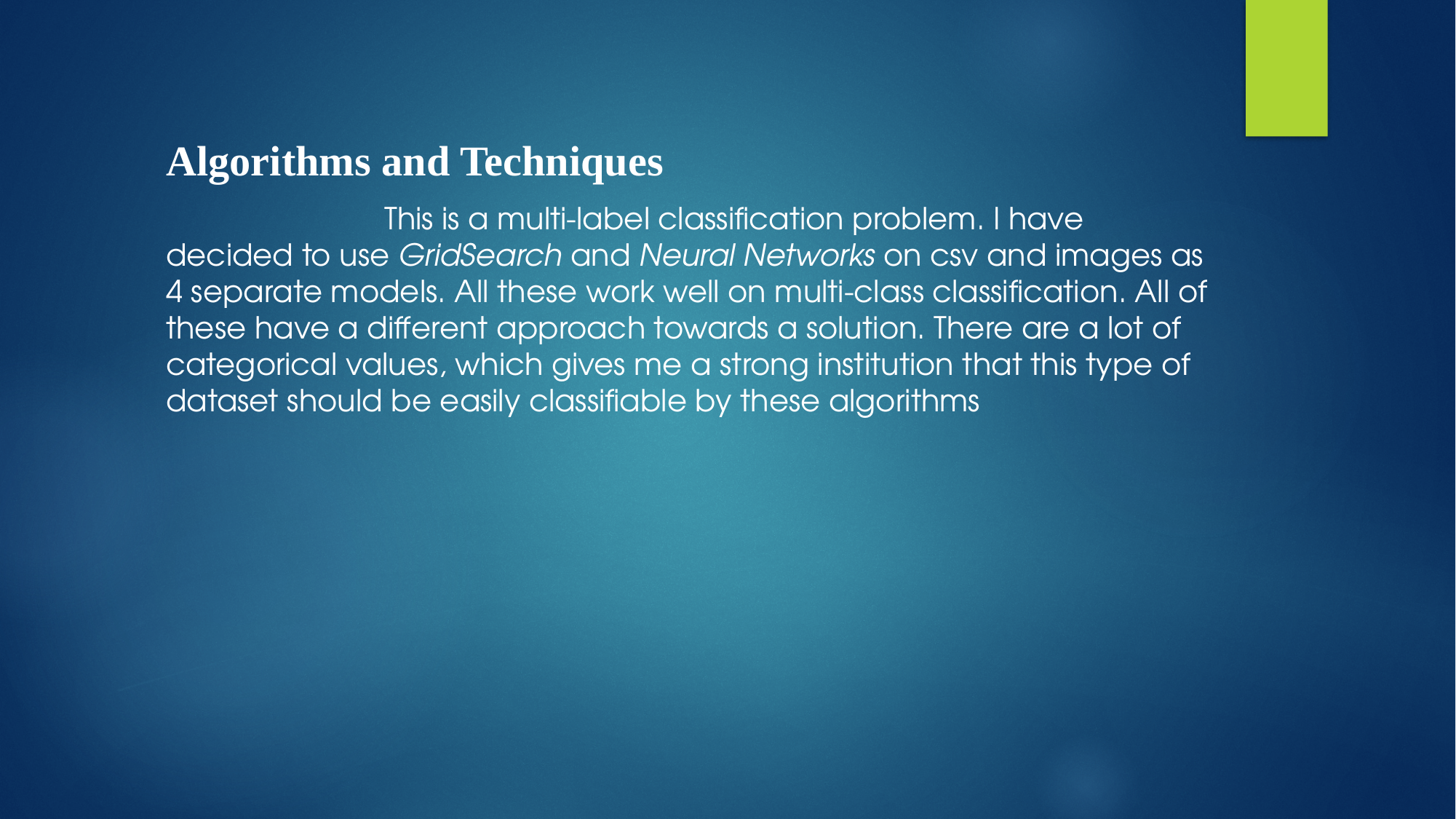

Algorithms and Techniques
		This is a multi-label classification problem. I have decided to use GridSearch and Neural Networks on csv and images as 4 separate models. All these work well on multi-class classification. All of these have a different approach towards a solution. There are a lot of categorical values, which gives me a strong institution that this type of dataset should be easily classifiable by these algorithms